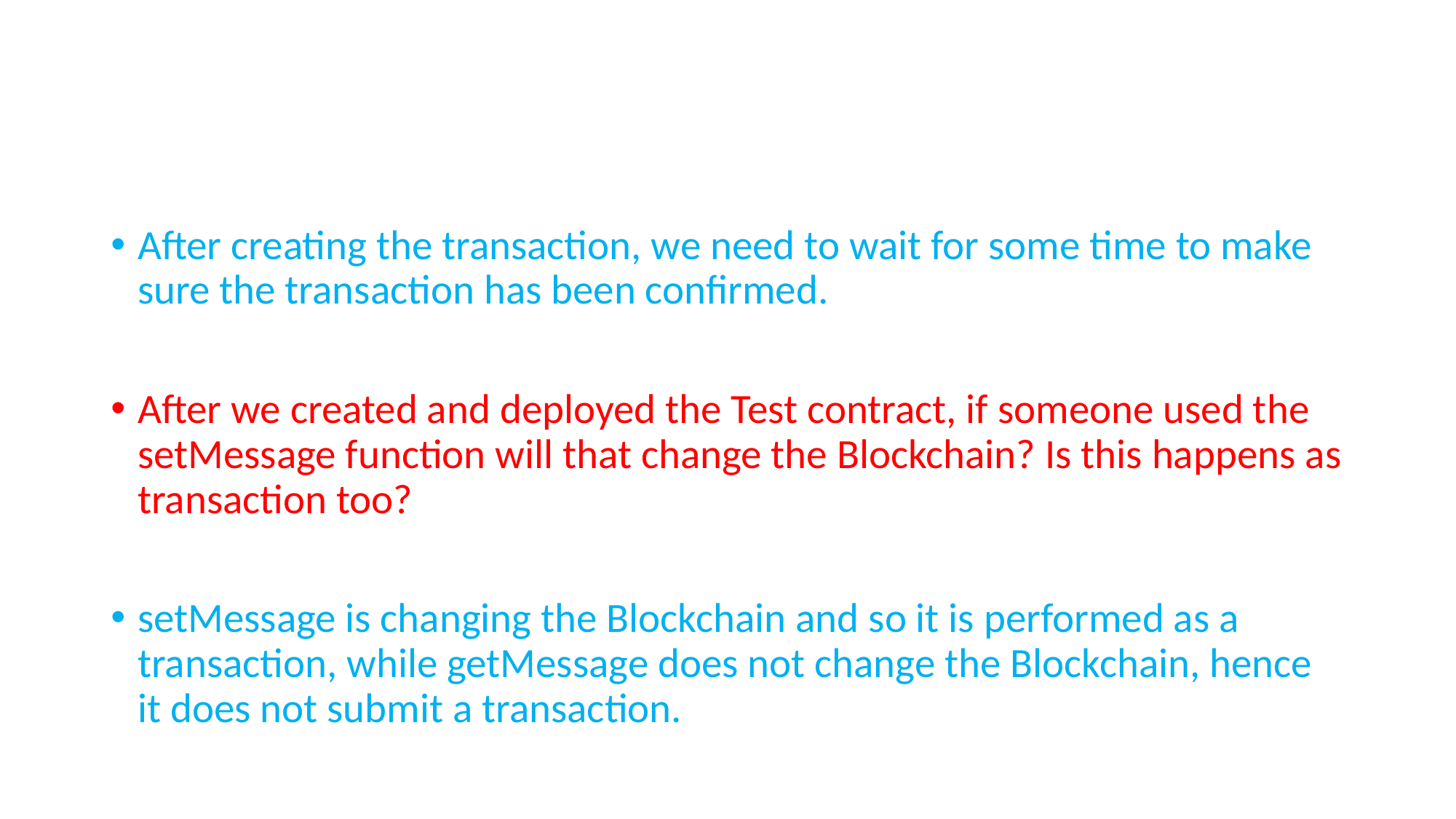

#
After creating the transaction, we need to wait for some time to make sure the transaction has been confirmed.

After we created and deployed the Test contract, if someone used the setMessage function will that change the Blockchain? Is this happens as transaction too?

setMessage is changing the Blockchain and so it is performed as a transaction, while getMessage does not change the Blockchain, hence it does not submit a transaction.